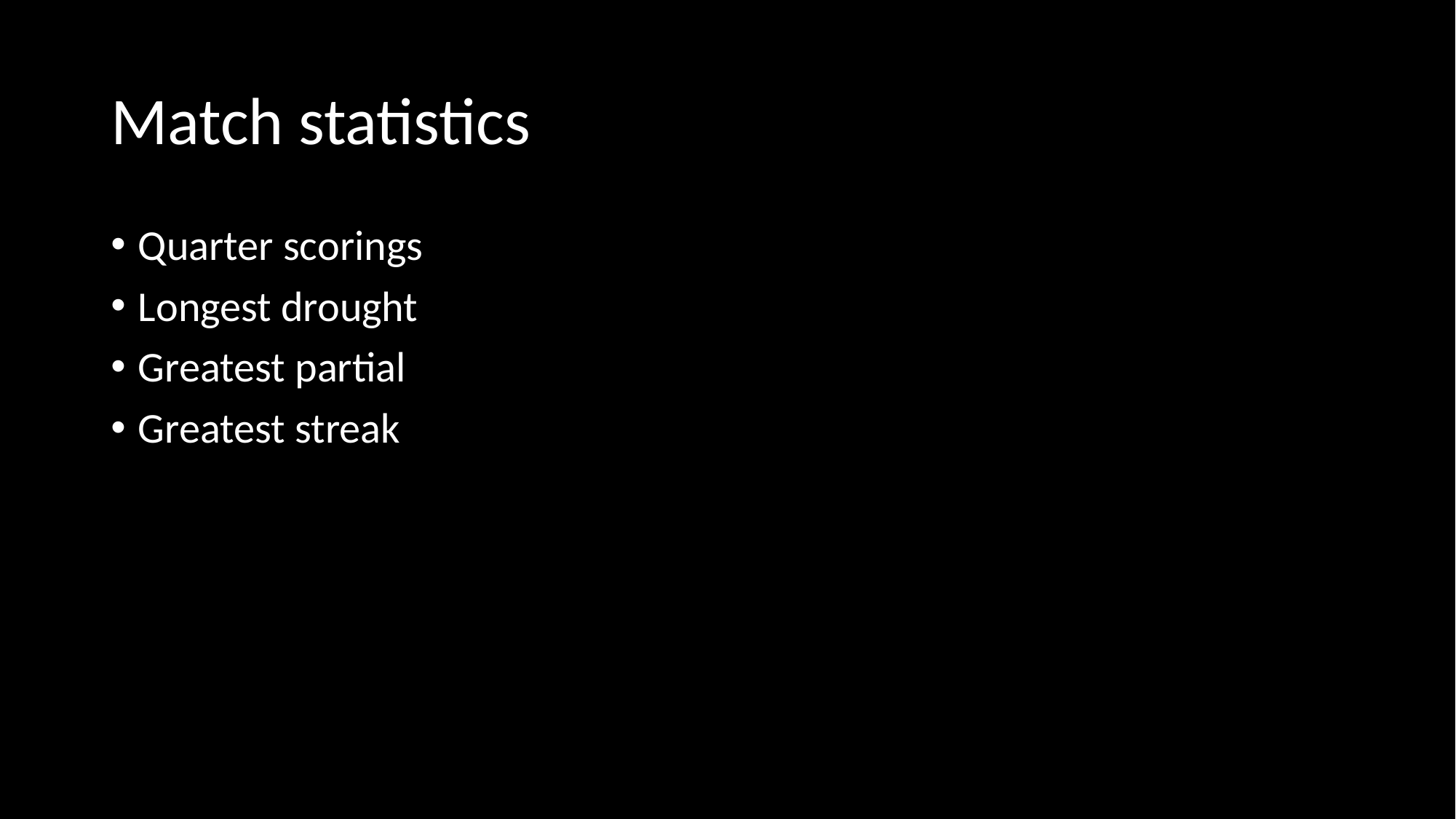

# Match statistics
Quarter scorings
Longest drought
Greatest partial
Greatest streak